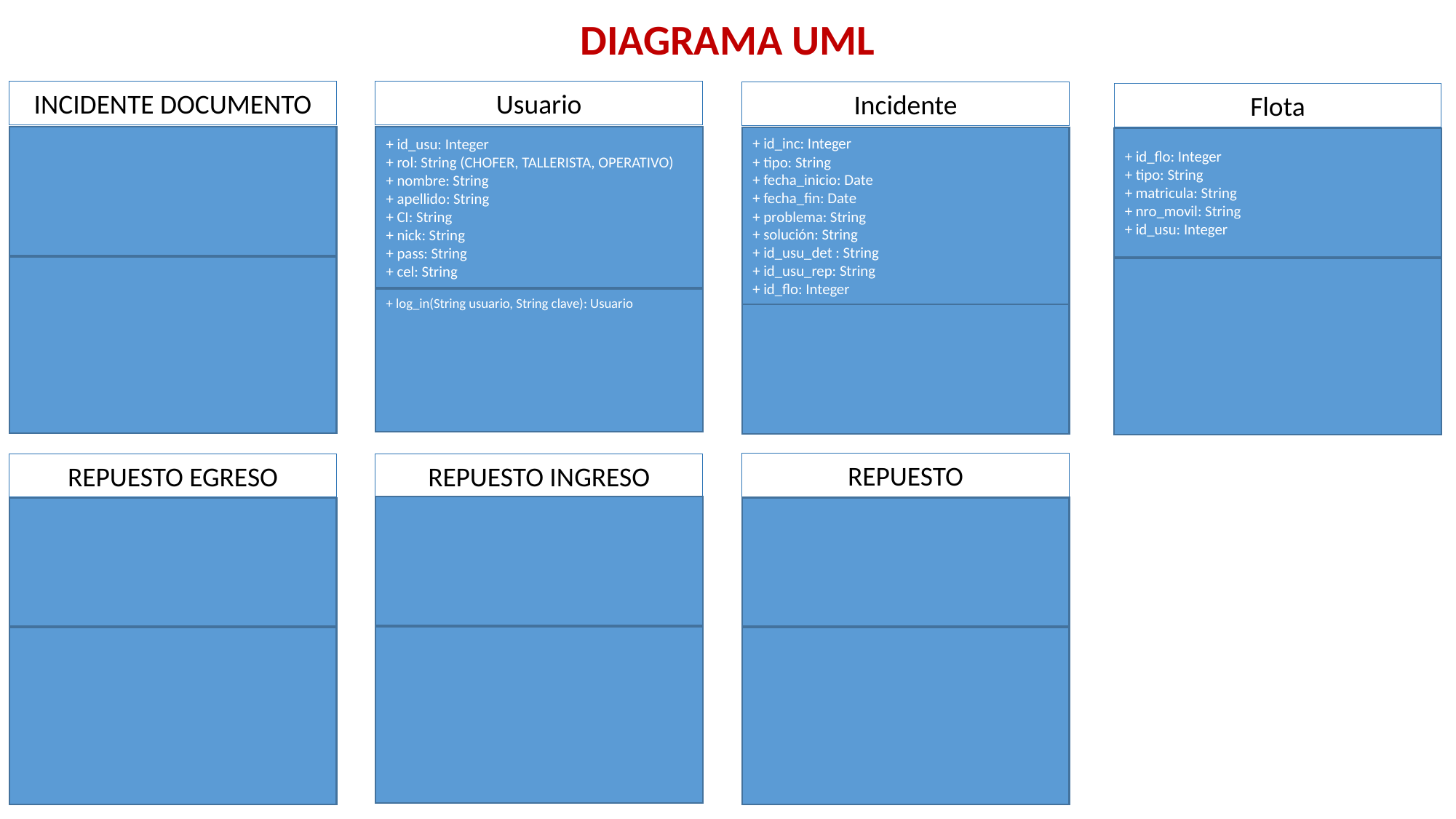

DIAGRAMA UML
INCIDENTE DOCUMENTO
Usuario
Incidente
Flota
+ id_usu: Integer
+ rol: String (CHOFER, TALLERISTA, OPERATIVO)
+ nombre: String
+ apellido: String
+ CI: String
+ nick: String
+ pass: String
+ cel: String

+ id_inc: Integer
+ tipo: String
+ fecha_inicio: Date
+ fecha_fin: Date
+ problema: String
+ solución: String
+ id_usu_det : String
+ id_usu_rep: String
+ id_flo: Integer
+ id_flo: Integer
+ tipo: String
+ matricula: String
+ nro_movil: String
+ id_usu: Integer

+ log_in(String usuario, String clave): Usuario

REPUESTO
REPUESTO EGRESO
REPUESTO INGRESO